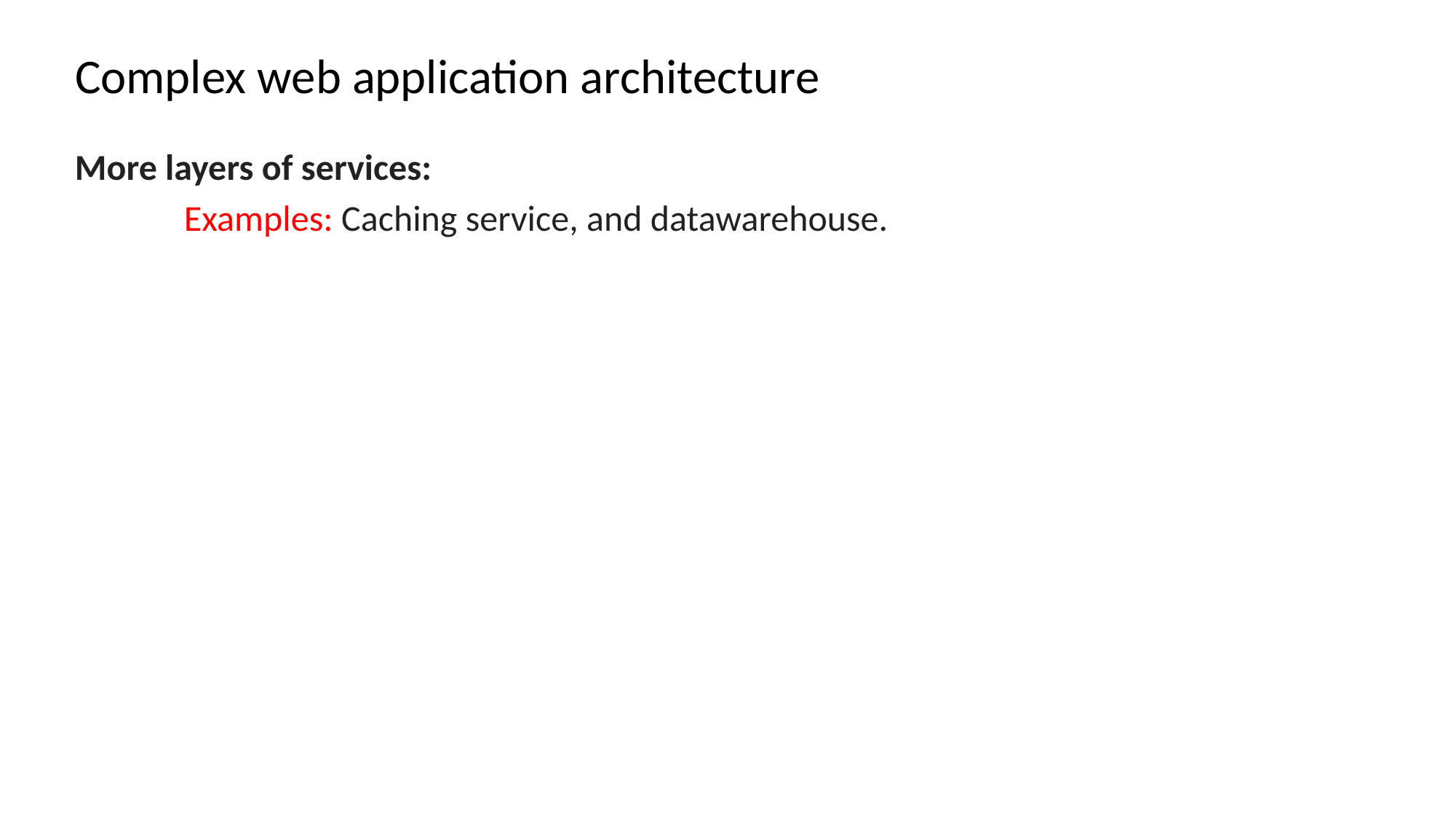

# Complex web application architecture
More layers of services:
	Examples: Caching service, and datawarehouse.